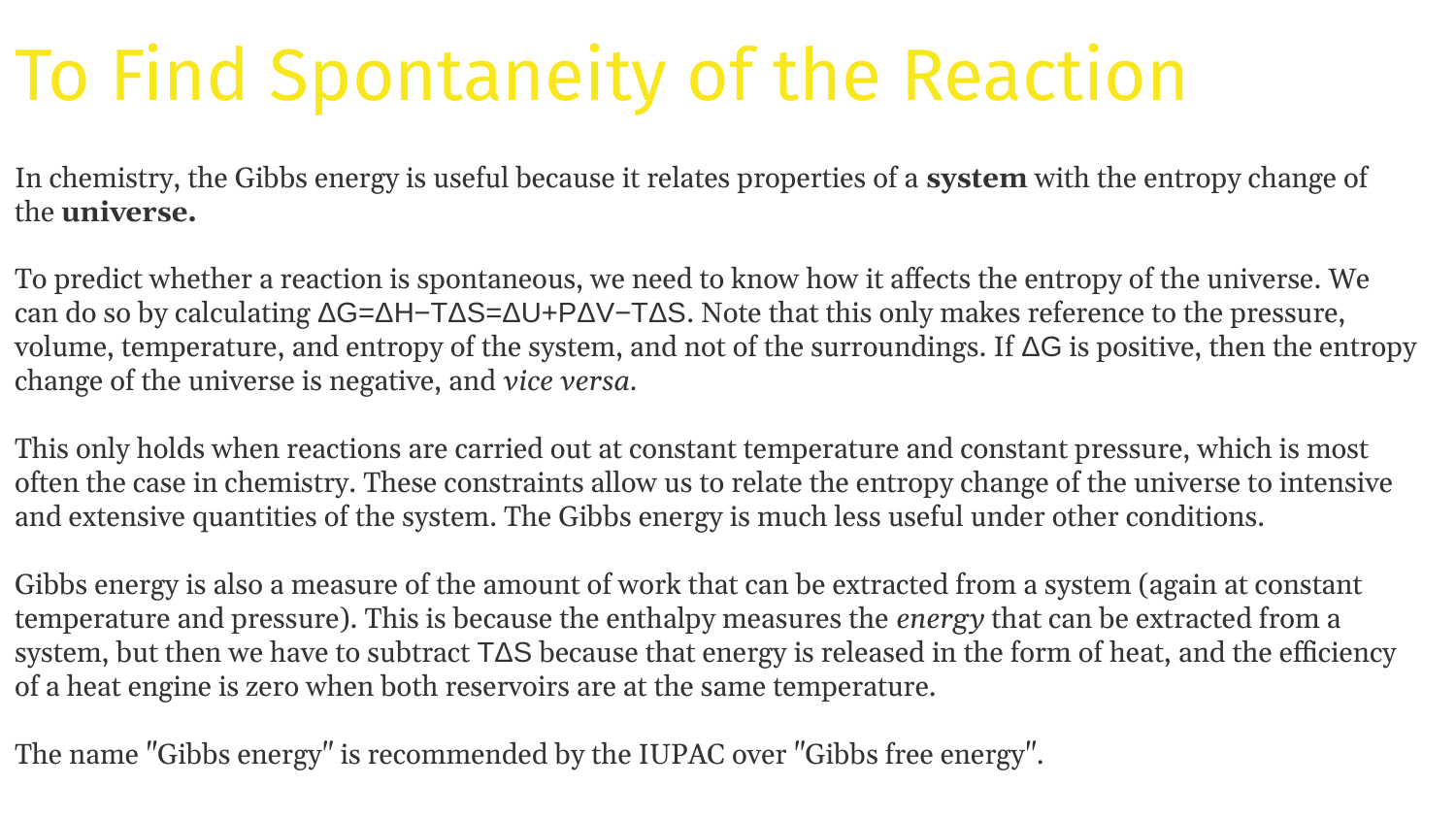

To Find Spontaneity of the Reaction
In chemistry, the Gibbs energy is useful because it relates properties of a system with the entropy change of the universe.
To predict whether a reaction is spontaneous, we need to know how it affects the entropy of the universe. We can do so by calculating ΔG=ΔH−TΔS=ΔU+PΔV−TΔS. Note that this only makes reference to the pressure, volume, temperature, and entropy of the system, and not of the surroundings. If ΔG is positive, then the entropy change of the universe is negative, and vice versa.
This only holds when reactions are carried out at constant temperature and constant pressure, which is most often the case in chemistry. These constraints allow us to relate the entropy change of the universe to intensive and extensive quantities of the system. The Gibbs energy is much less useful under other conditions.
Gibbs energy is also a measure of the amount of work that can be extracted from a system (again at constant temperature and pressure). This is because the enthalpy measures the energy that can be extracted from a system, but then we have to subtract TΔS because that energy is released in the form of heat, and the efficiency of a heat engine is zero when both reservoirs are at the same temperature.
The name "Gibbs energy" is recommended by the IUPAC over "Gibbs free energy".